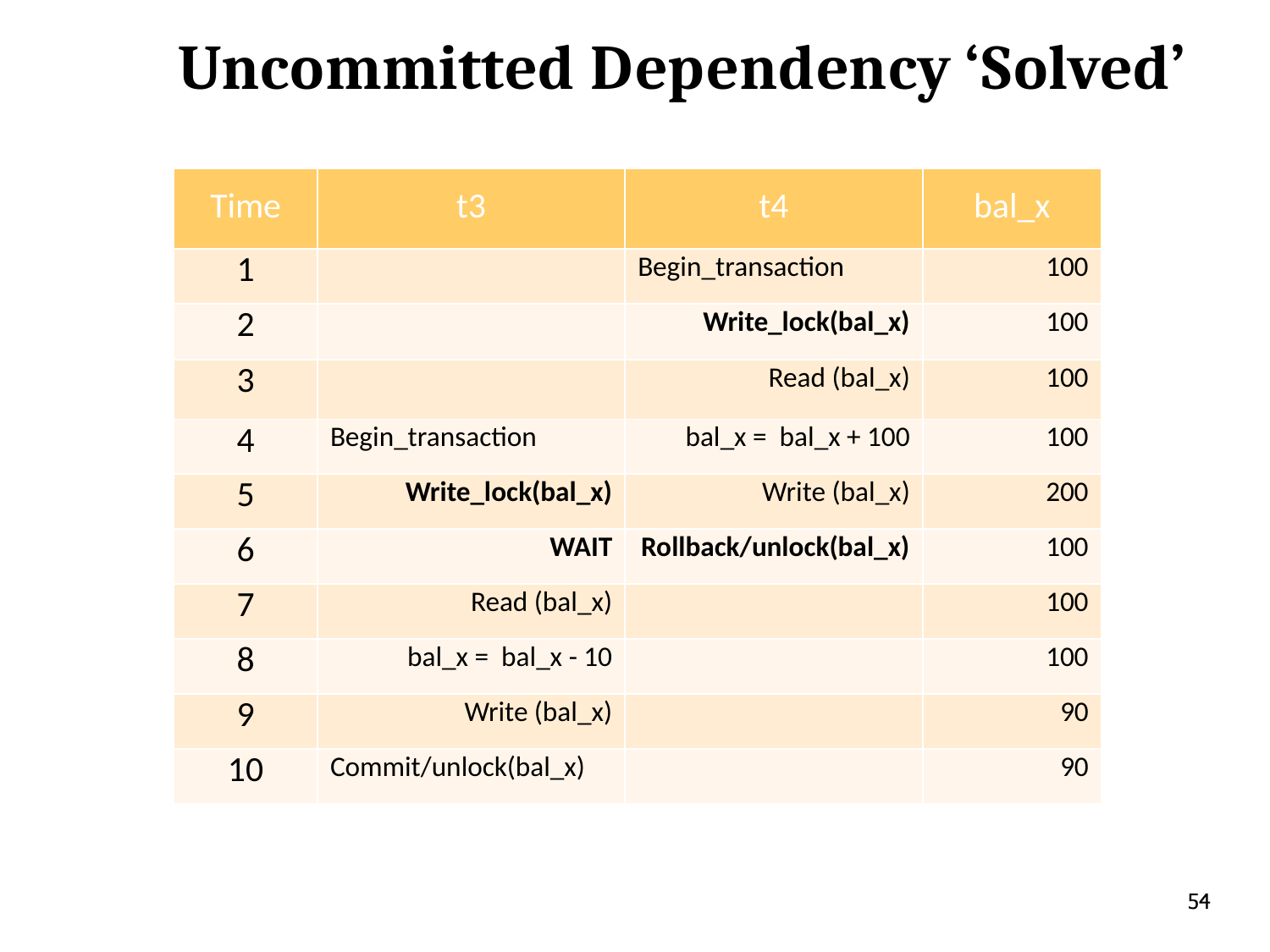

# Uncommitted Dependency ‘Solved’
| Time | t3 | t4 | bal\_x |
| --- | --- | --- | --- |
| 1 |  | Begin\_transaction | 100 |
| 2 |  | Write\_lock(bal\_x) | 100 |
| 3 |  | Read (bal\_x) | 100 |
| 4 | Begin\_transaction | bal\_x = bal\_x + 100 | 100 |
| 5 | Write\_lock(bal\_x) | Write (bal\_x) | 200 |
| 6 | WAIT | Rollback/unlock(bal\_x) | 100 |
| 7 | Read (bal\_x) |  | 100 |
| 8 | bal\_x = bal\_x - 10 |  | 100 |
| 9 | Write (bal\_x) |  | 90 |
| 10 | Commit/unlock(bal\_x) |  | 90 |